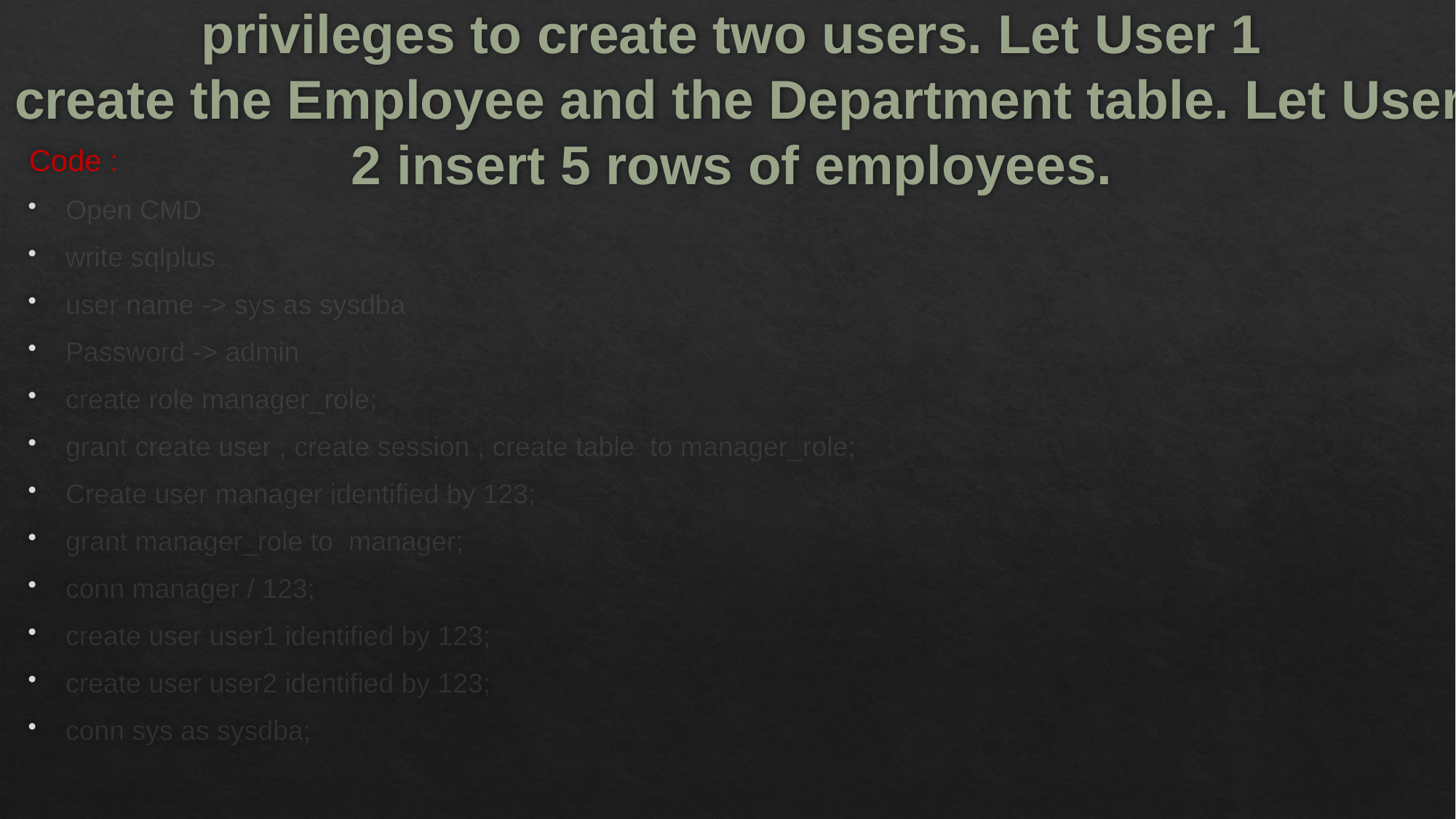

# a) Create a Manager User and grant them a role of privileges to create two users. Let User 1 create the Employee and the Department table. Let User 2 insert 5 rows of employees.
Code :
Open CMD
write sqlplus
user name -> sys as sysdba
Password -> admin
create role manager_role;
grant create user , create session , create table  to manager_role;
Create user manager identified by 123;
grant manager_role to  manager;
conn manager / 123;
create user user1 identified by 123;
create user user2 identified by 123;
conn sys as sysdba;